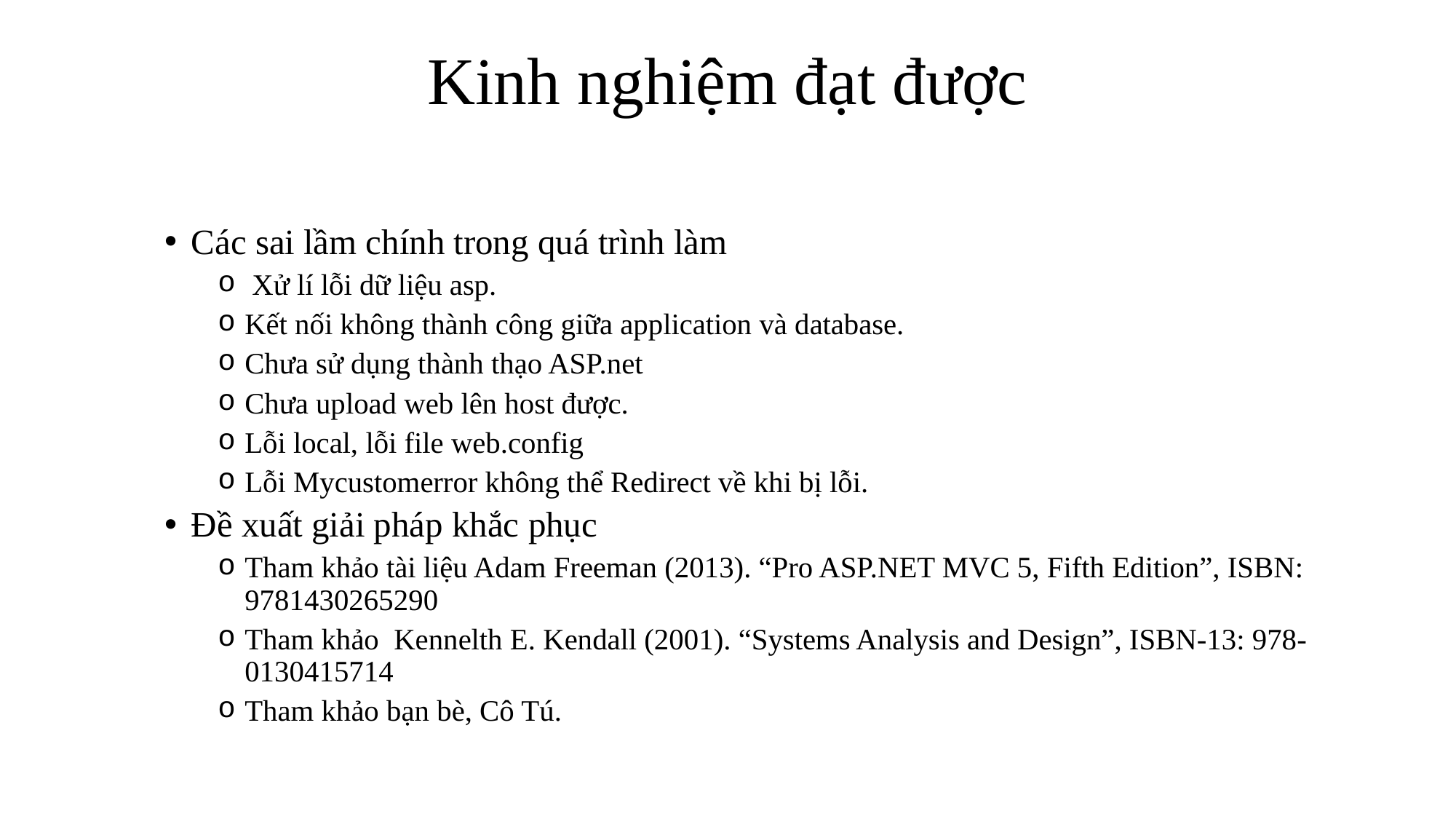

# Kinh nghiệm đạt được
Các sai lầm chính trong quá trình làm
 Xử lí lỗi dữ liệu asp.
Kết nối không thành công giữa application và database.
Chưa sử dụng thành thạo ASP.net
Chưa upload web lên host được.
Lỗi local, lỗi file web.config
Lỗi Mycustomerror không thể Redirect về khi bị lỗi.
Đề xuất giải pháp khắc phục
Tham khảo tài liệu Adam Freeman (2013). “Pro ASP.NET MVC 5, Fifth Edition”, ISBN: 9781430265290
Tham khảo  Kennelth E. Kendall (2001). “Systems Analysis and Design”, ISBN-13: 978-0130415714
Tham khảo bạn bè, Cô Tú.